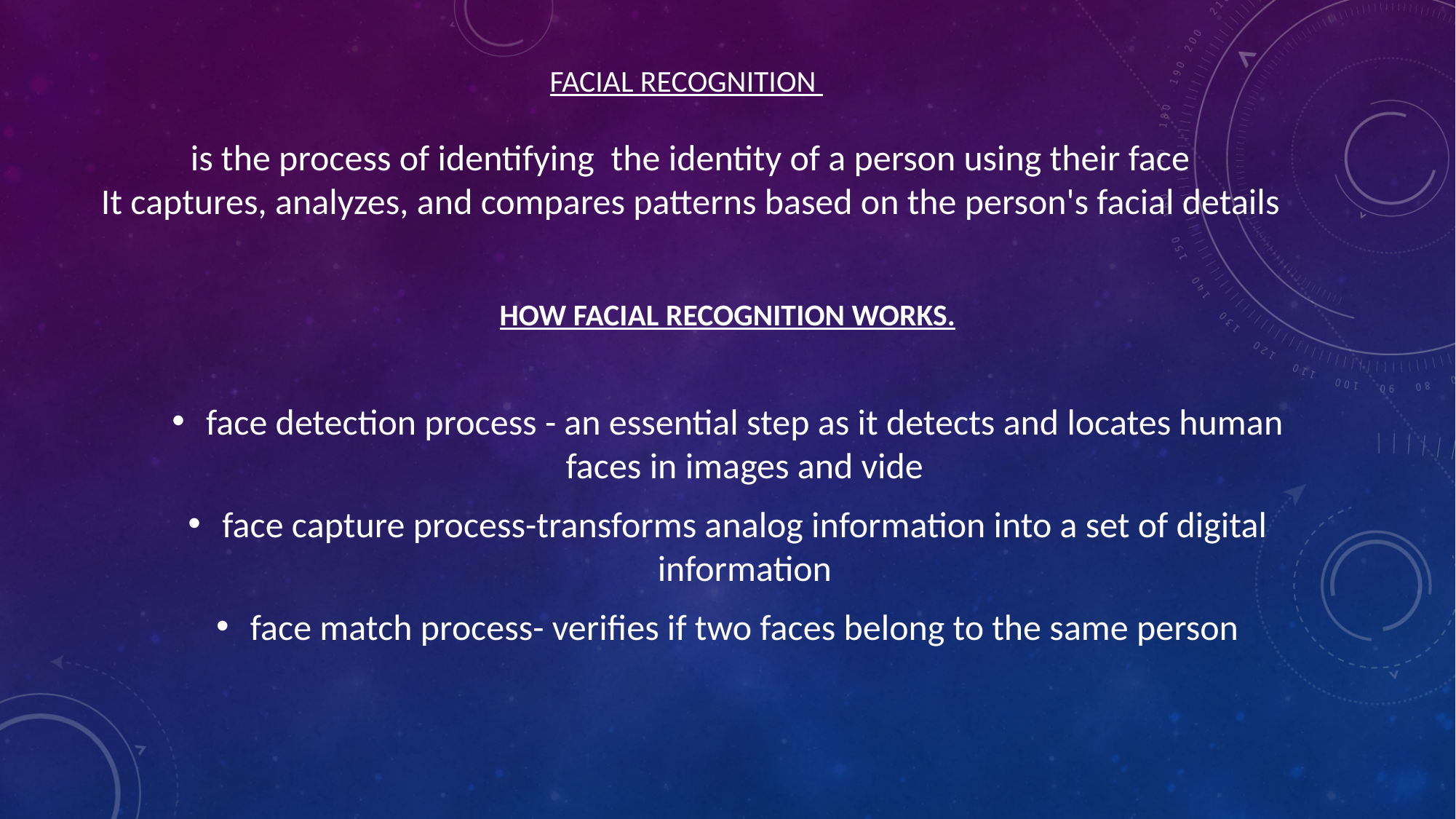

# FACIAL RECOGNITION is the process of identifying  the identity of a person using their face It captures, analyzes, and compares patterns based on the person's facial details
HOW FACIAL RECOGNITION WORKS.

face detection process - an essential step as it detects and locates human faces in images and vide
face capture process-transforms analog information into a set of digital information
face match process- verifies if two faces belong to the same person